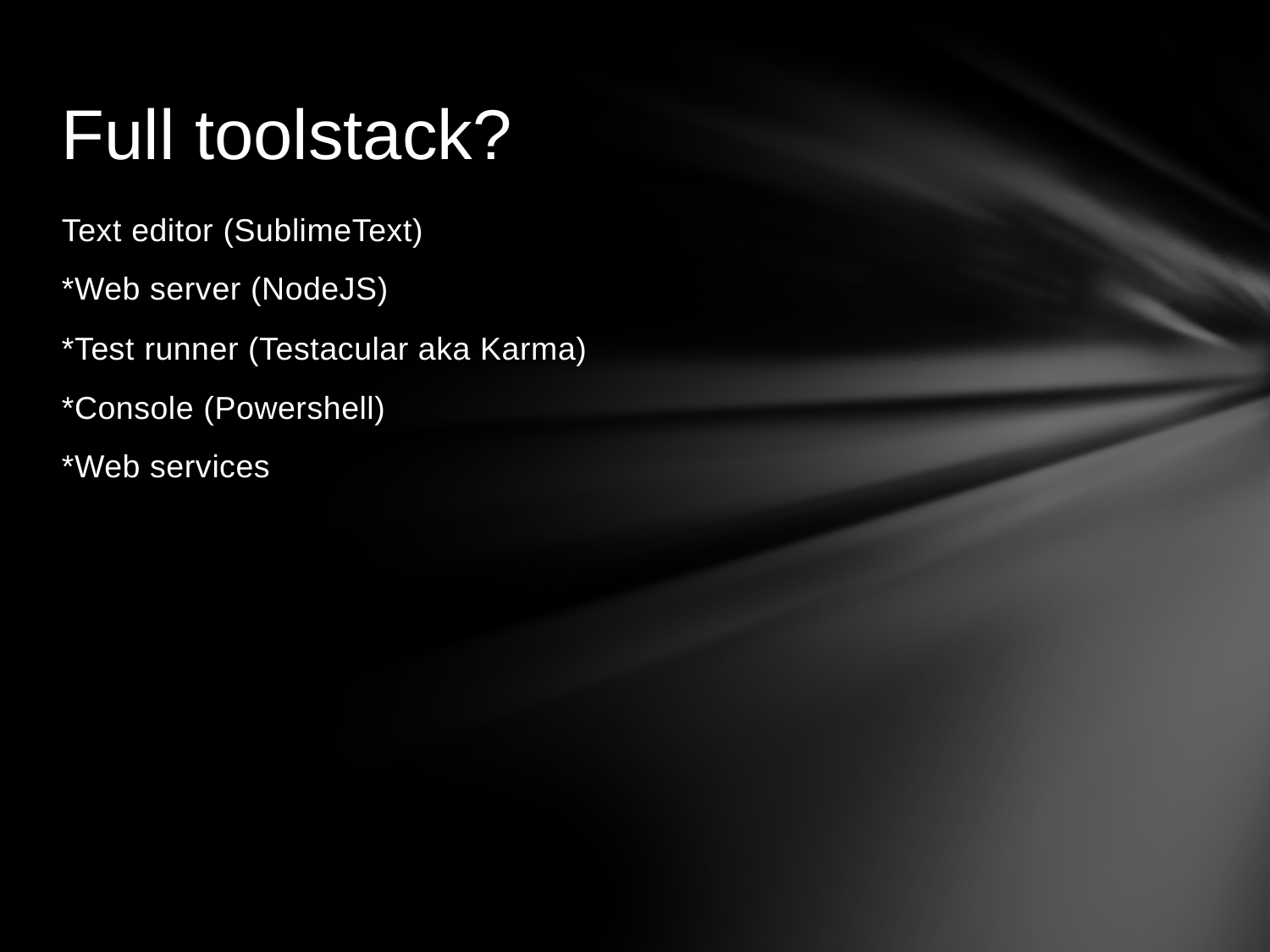

# Full toolstack?
Text editor (SublimeText)
*Web server (NodeJS)
*Test runner (Testacular aka Karma)
*Console (Powershell)
*Web services